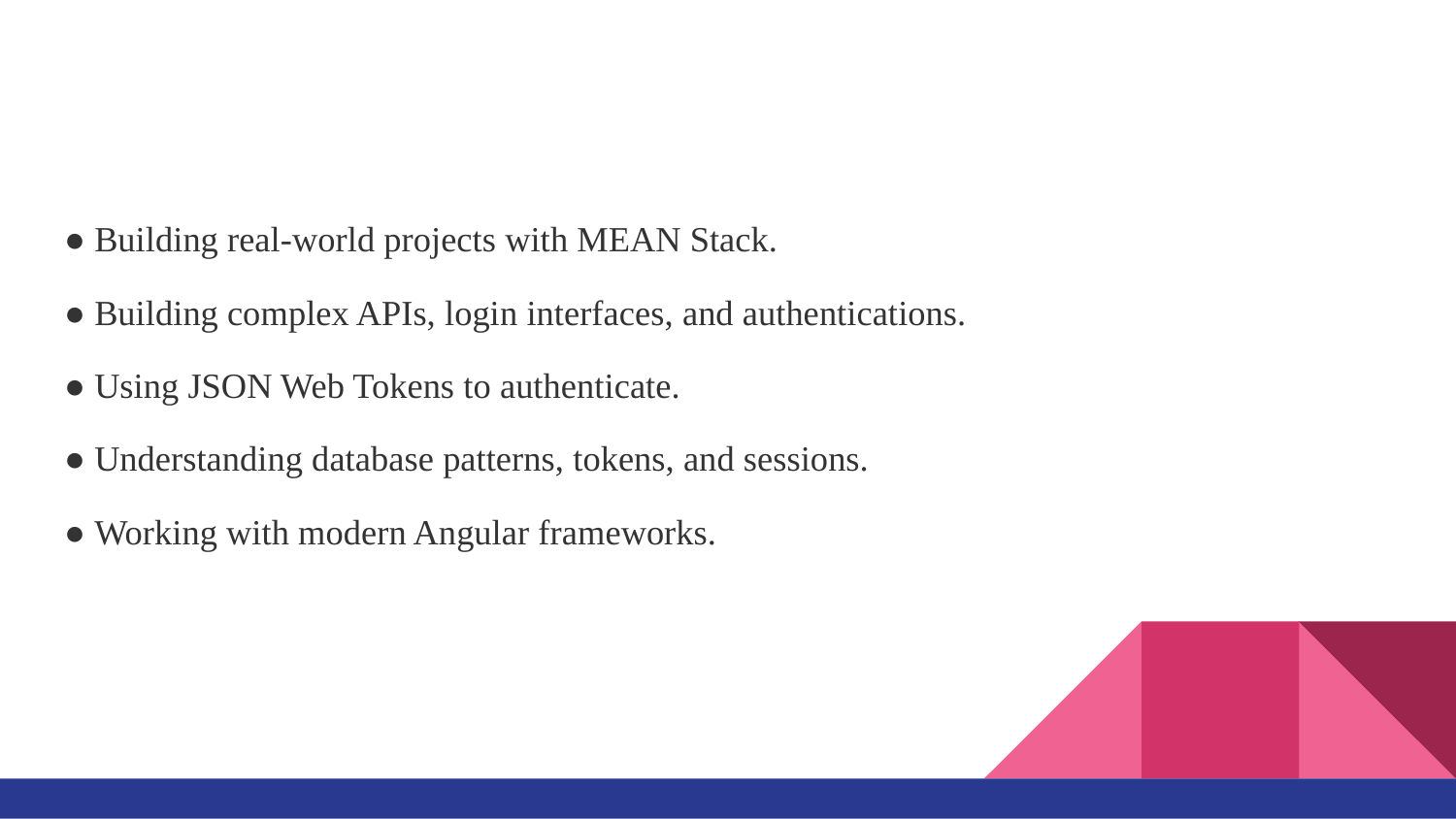

● Building real-world projects with MEAN Stack.
● Building complex APIs, login interfaces, and authentications.
● Using JSON Web Tokens to authenticate.
● Understanding database patterns, tokens, and sessions.
● Working with modern Angular frameworks.